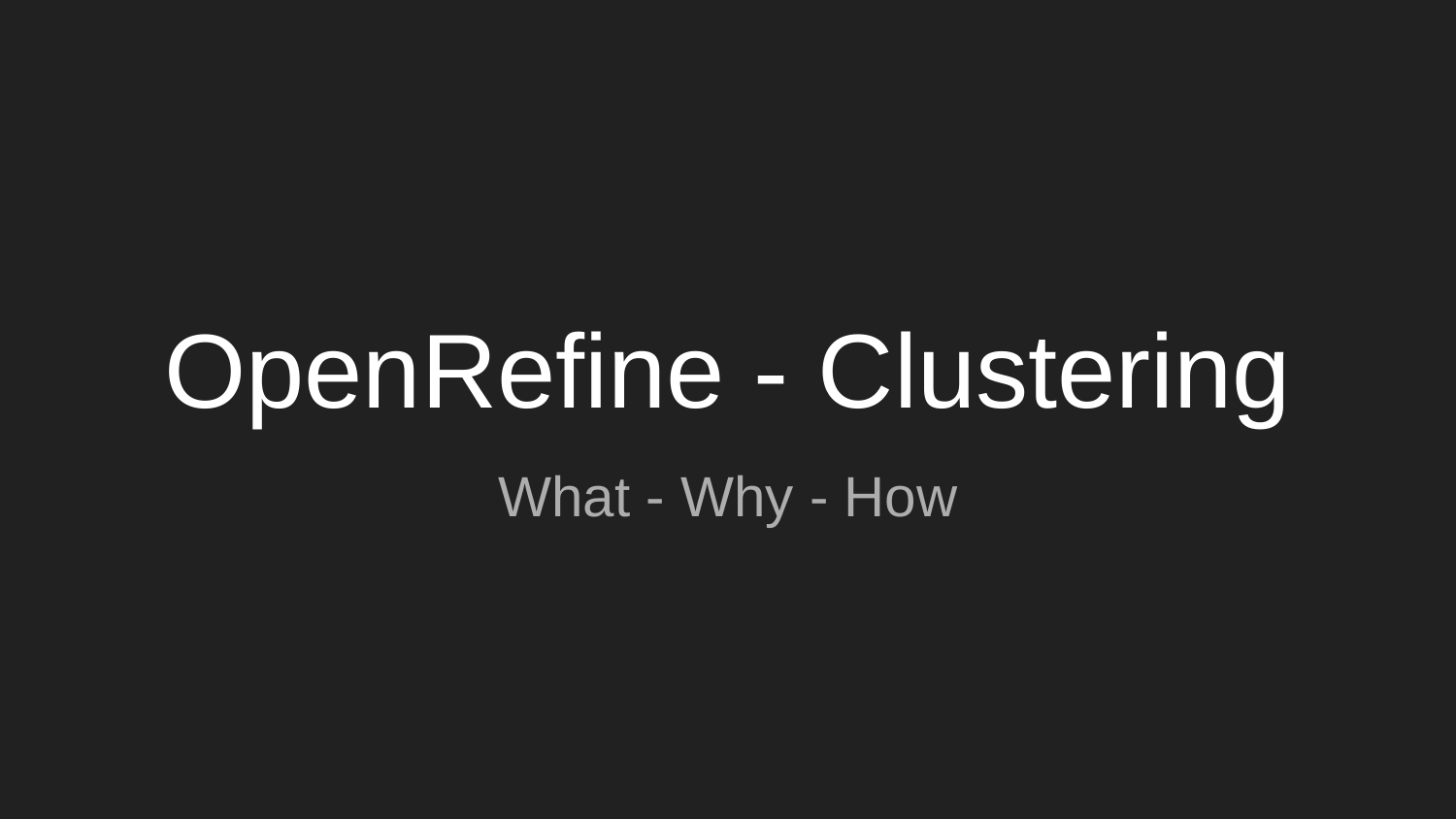

# OpenRefine - Clustering
What - Why - How